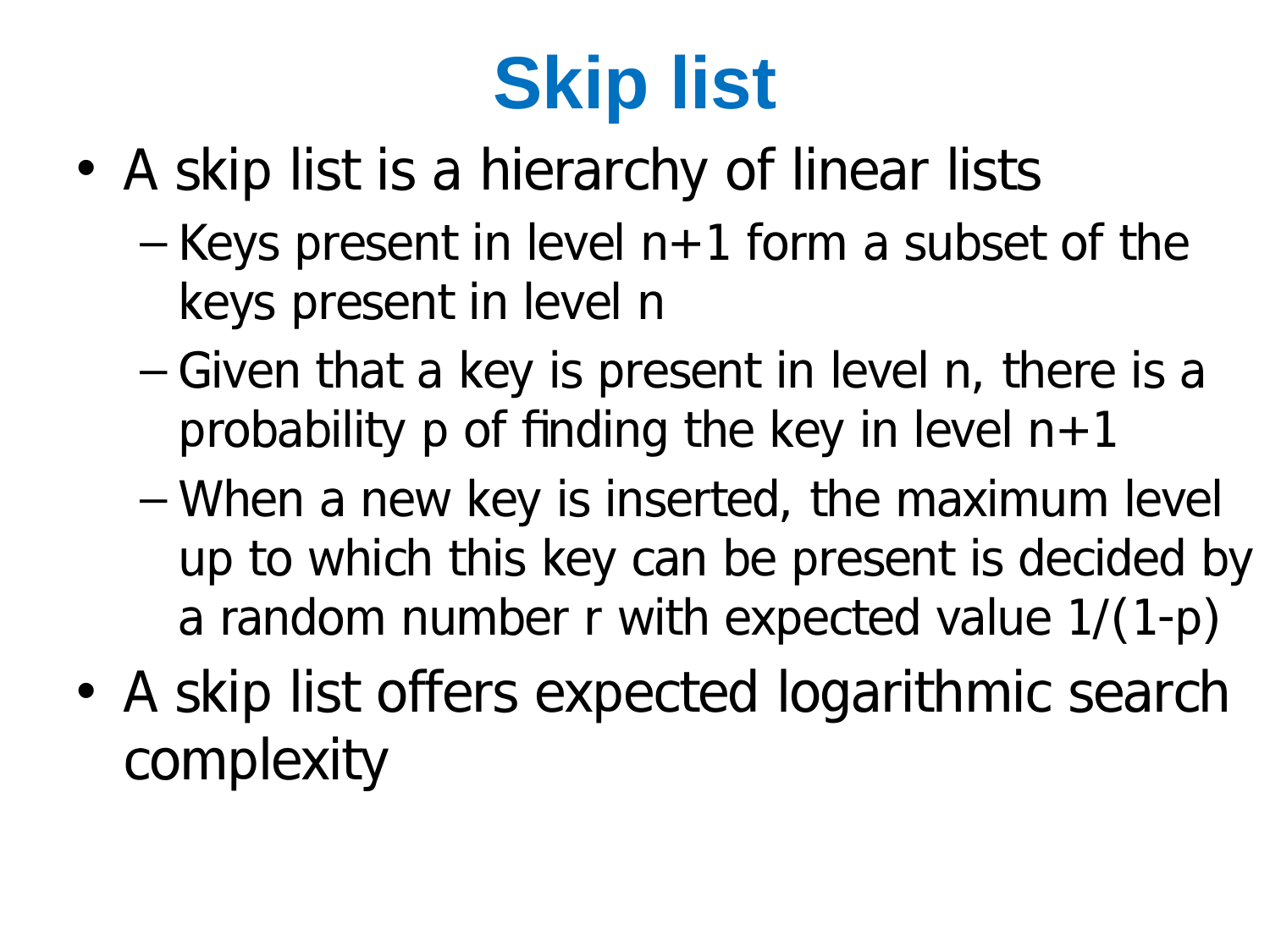

# Skip list
A skip list is a hierarchy of linear lists
Keys present in level n+1 form a subset of the keys present in level n
Given that a key is present in level n, there is a probability p of finding the key in level n+1
When a new key is inserted, the maximum level up to which this key can be present is decided by a random number r with expected value 1/(1-p)
A skip list offers expected logarithmic search complexity